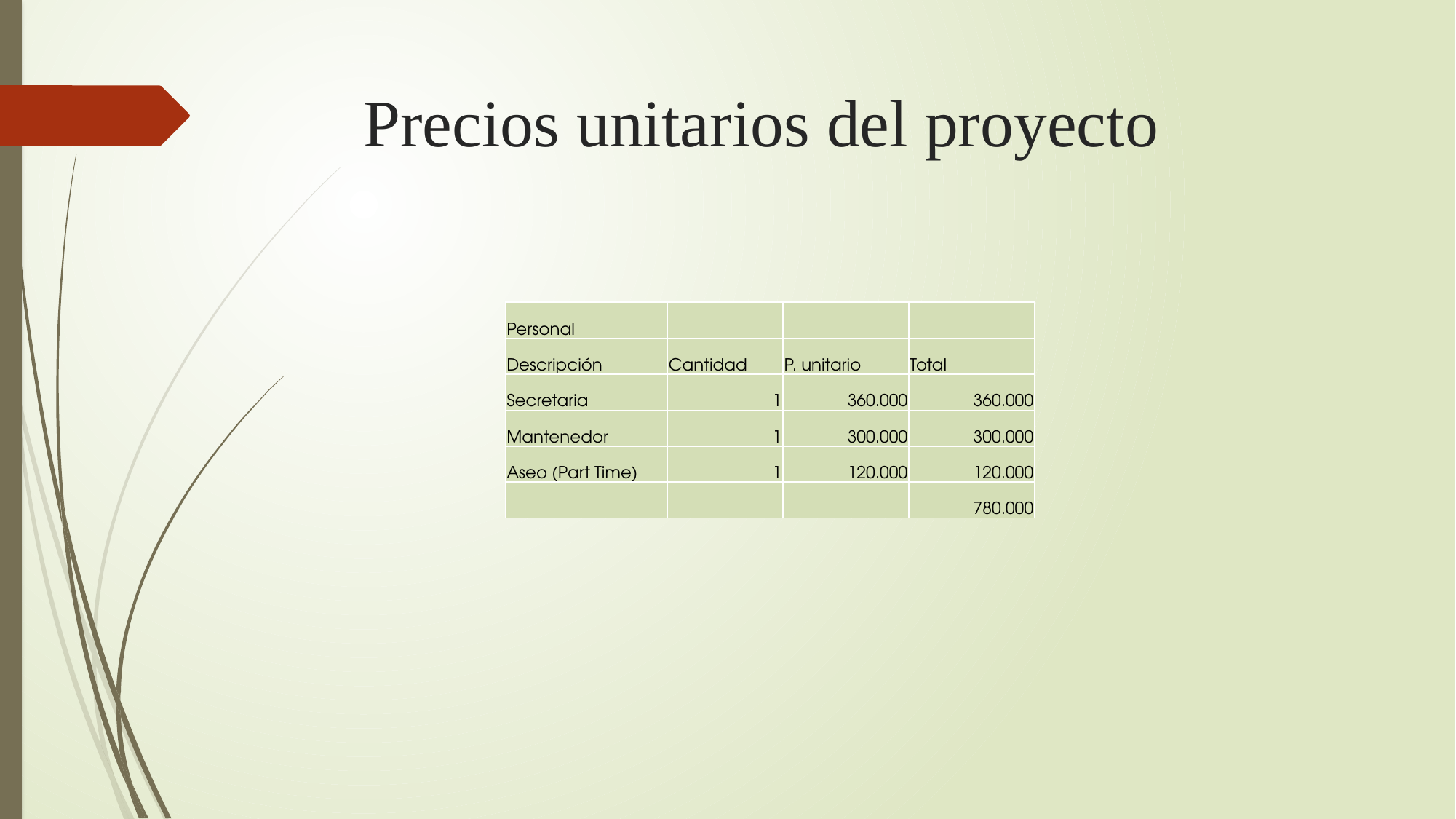

# Precios unitarios del proyecto
| Personal |  |  |  |
| --- | --- | --- | --- |
| Descripción | Cantidad | P. unitario | Total |
| Secretaria | 1 | 360.000 | 360.000 |
| Mantenedor | 1 | 300.000 | 300.000 |
| Aseo (Part Time) | 1 | 120.000 | 120.000 |
|  |  |  | 780.000 |